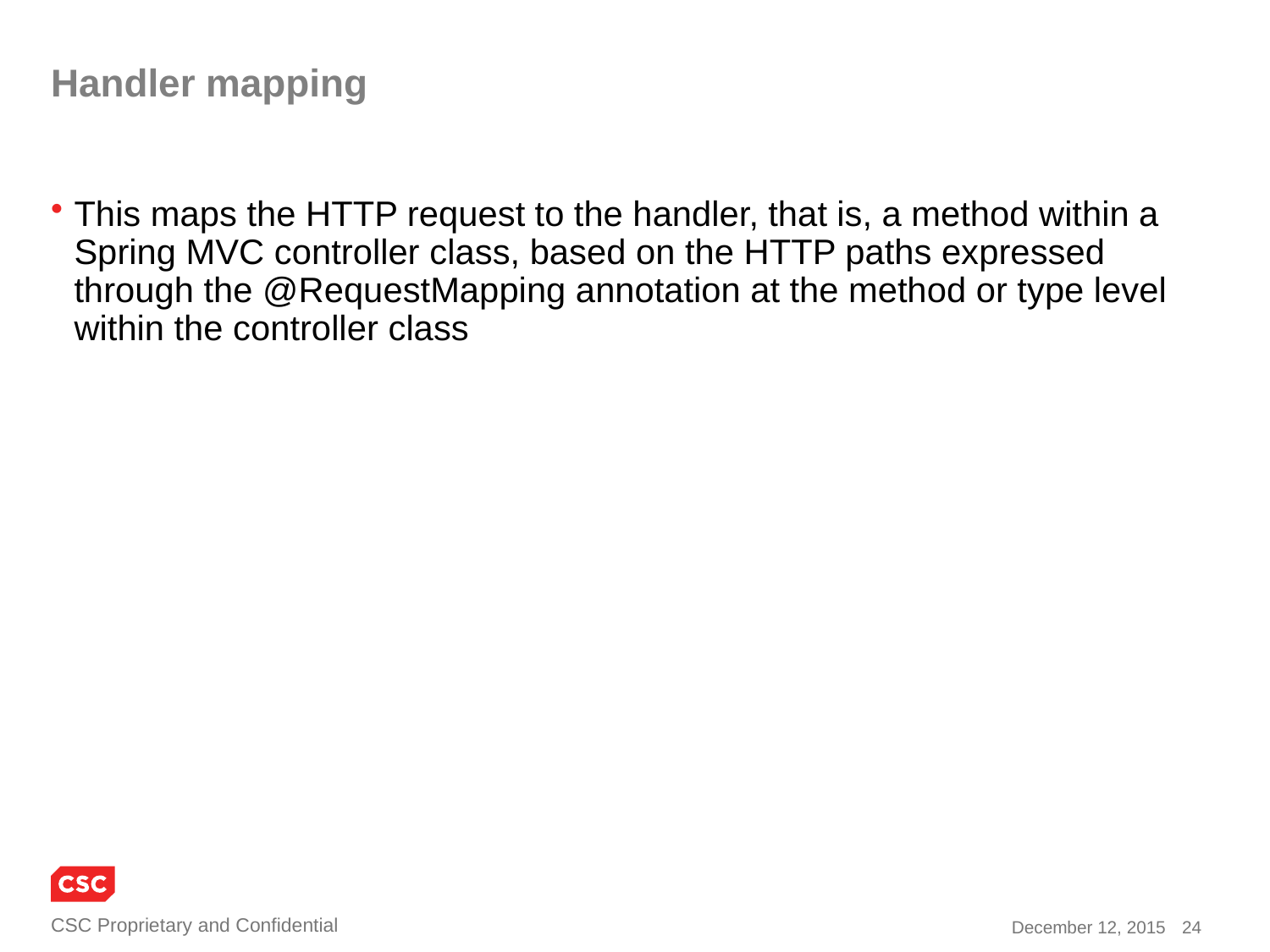

# Handler mapping
This maps the HTTP request to the handler, that is, a method within a Spring MVC controller class, based on the HTTP paths expressed through the @RequestMapping annotation at the method or type level within the controller class